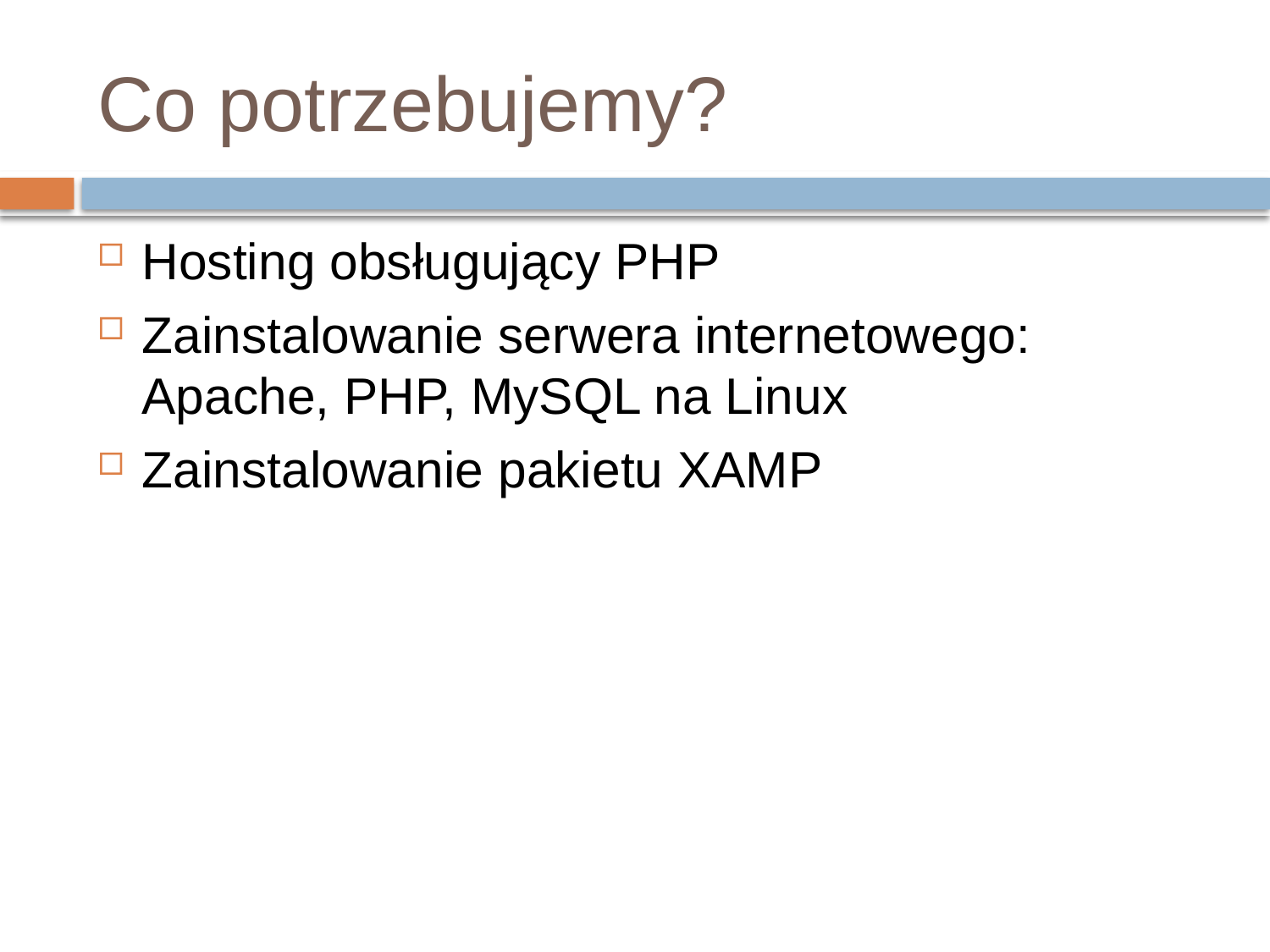

# Co potrzebujemy?
Hosting obsługujący PHP
Zainstalowanie serwera internetowego: Apache, PHP, MySQL na Linux
Zainstalowanie pakietu XAMP